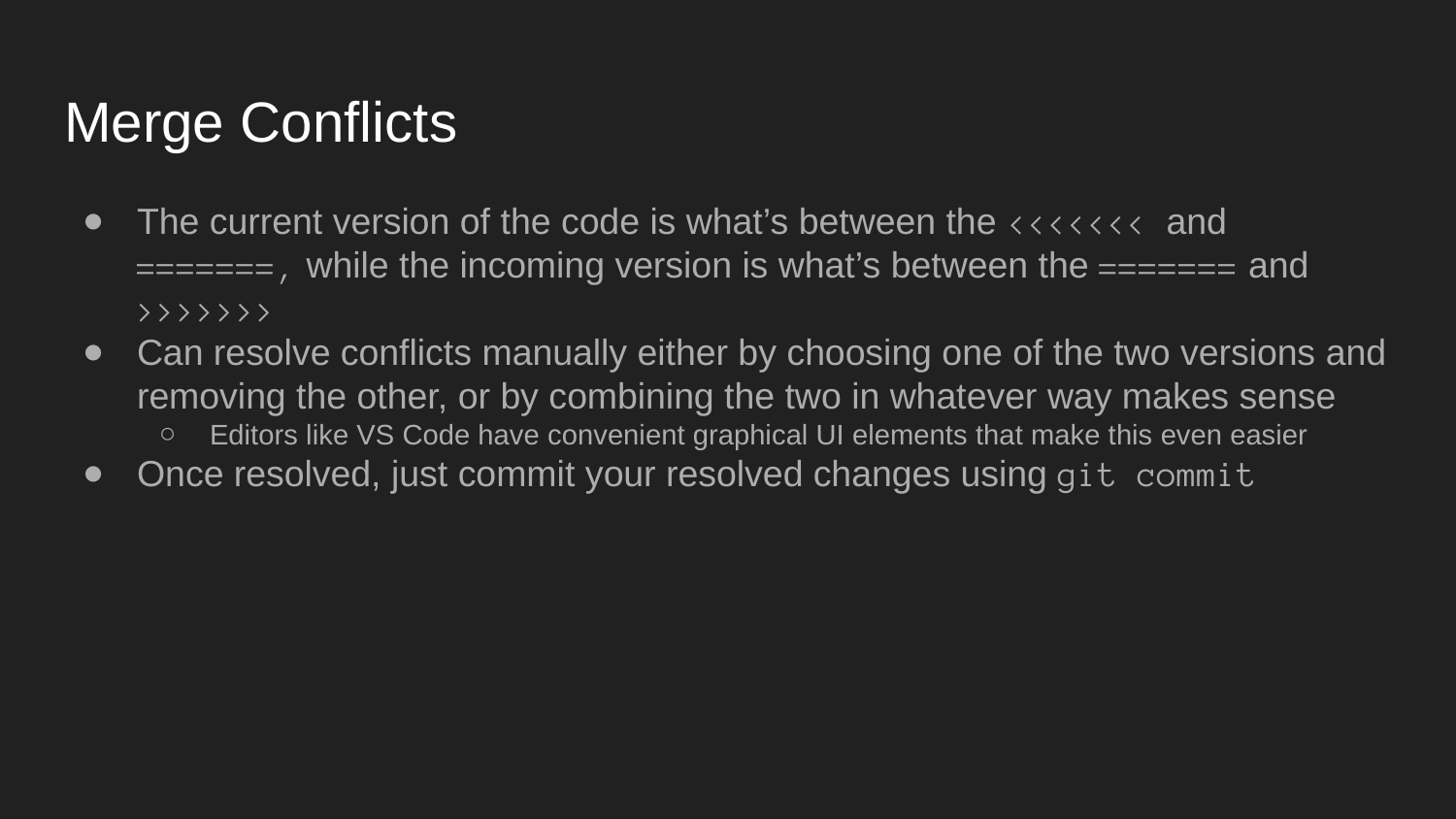

# Merge Conflicts
The current version of the code is what’s between the <<<<<<< and =======, while the incoming version is what’s between the ======= and >>>>>>>
Can resolve conflicts manually either by choosing one of the two versions and removing the other, or by combining the two in whatever way makes sense
Editors like VS Code have convenient graphical UI elements that make this even easier
Once resolved, just commit your resolved changes using git commit